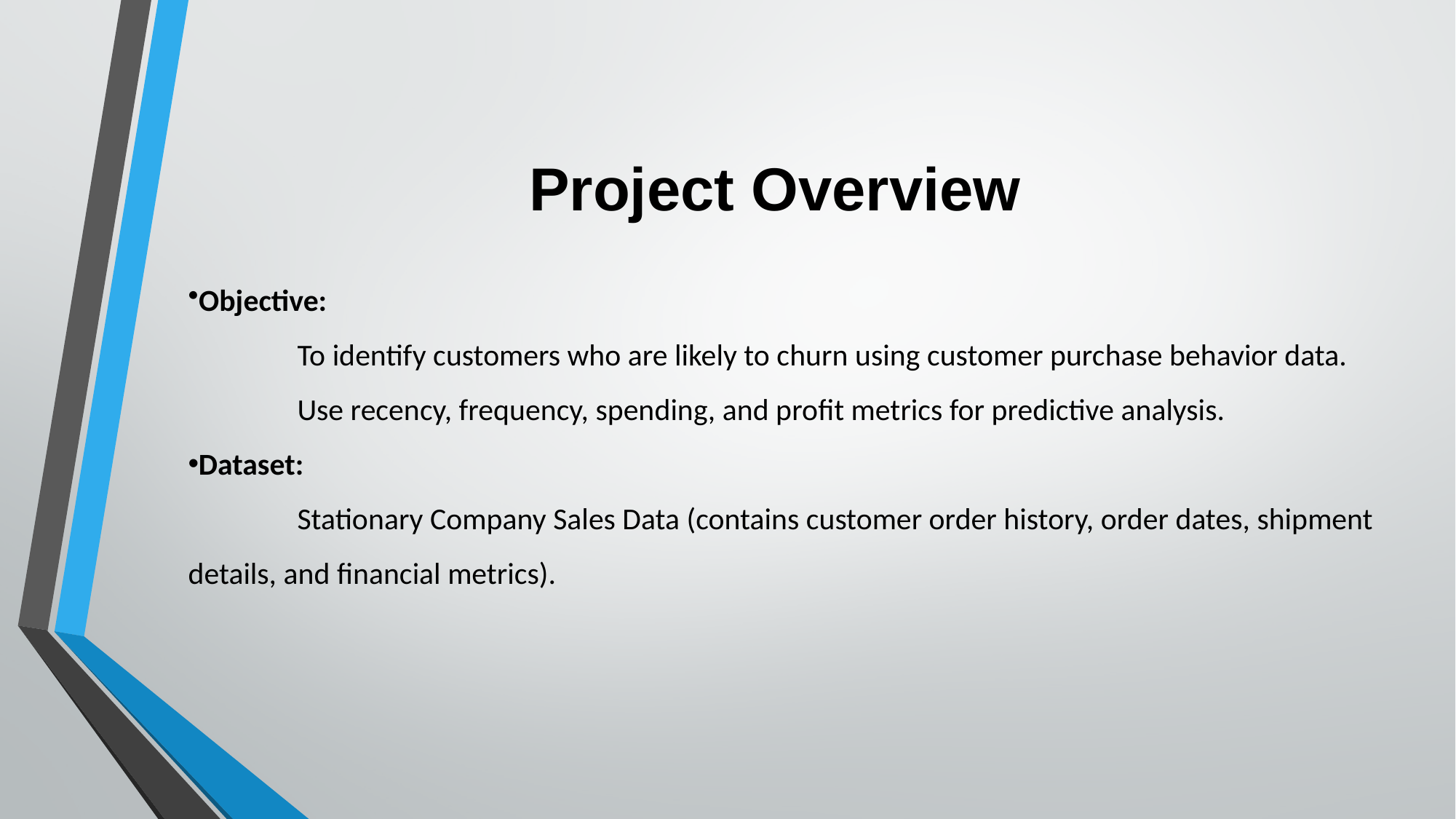

# Project Overview
Objective:
           	To identify customers who are likely to churn using customer purchase behavior data.
	Use recency, frequency, spending, and profit metrics for predictive analysis.
Dataset:
	Stationary Company Sales Data (contains customer order history, order dates, shipment details, and financial metrics).